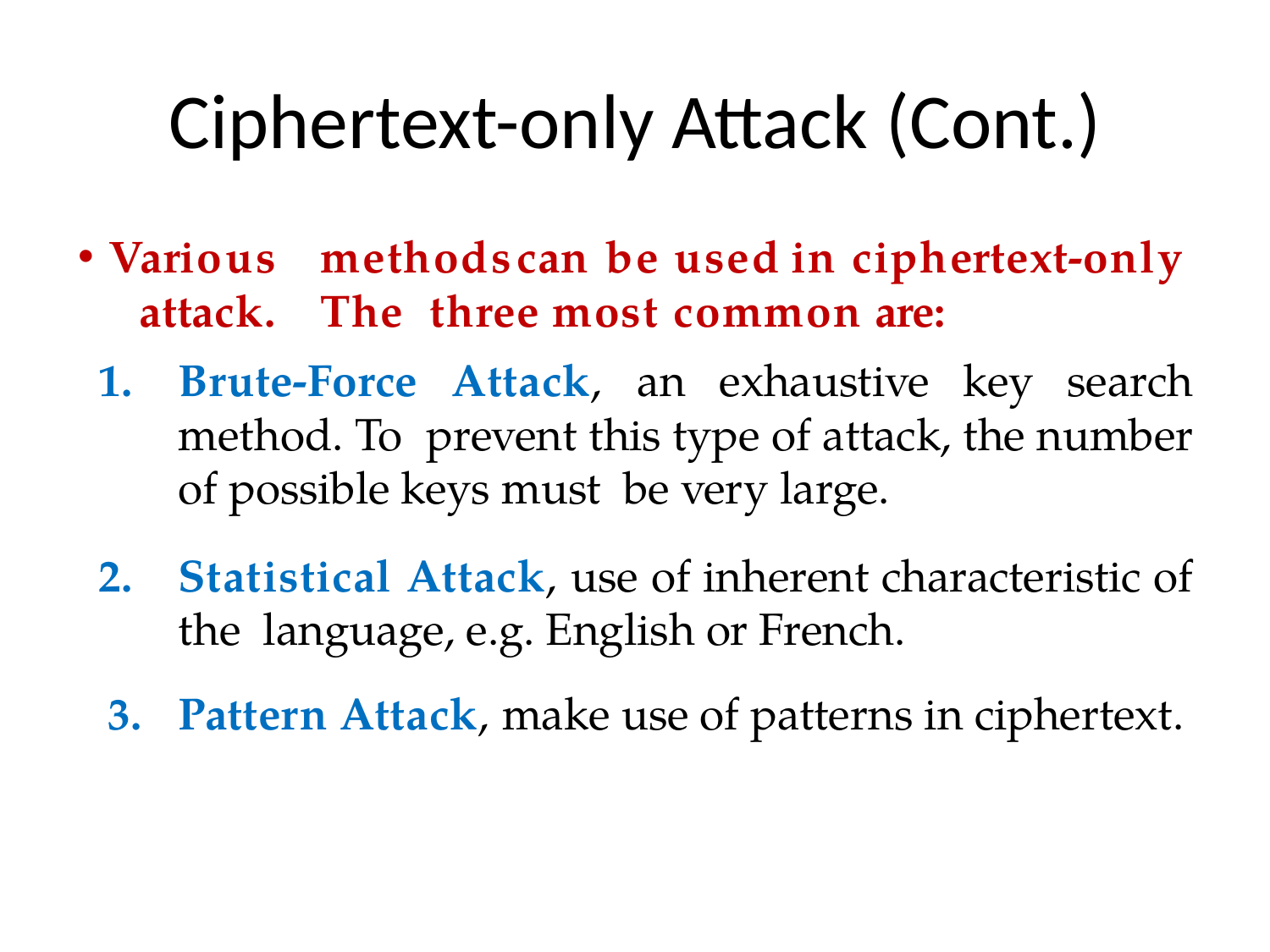

# Ciphertext-only Attack (Cont.)
Various	methods	can	be	used	in	ciphertext-only	attack.	The  three most common are:
Brute-Force Attack, an exhaustive key search method. To  prevent this type of attack, the number of possible keys must  be very large.
Statistical Attack, use of inherent characteristic of the  language, e.g. English or French.
Pattern Attack, make use of patterns in ciphertext.